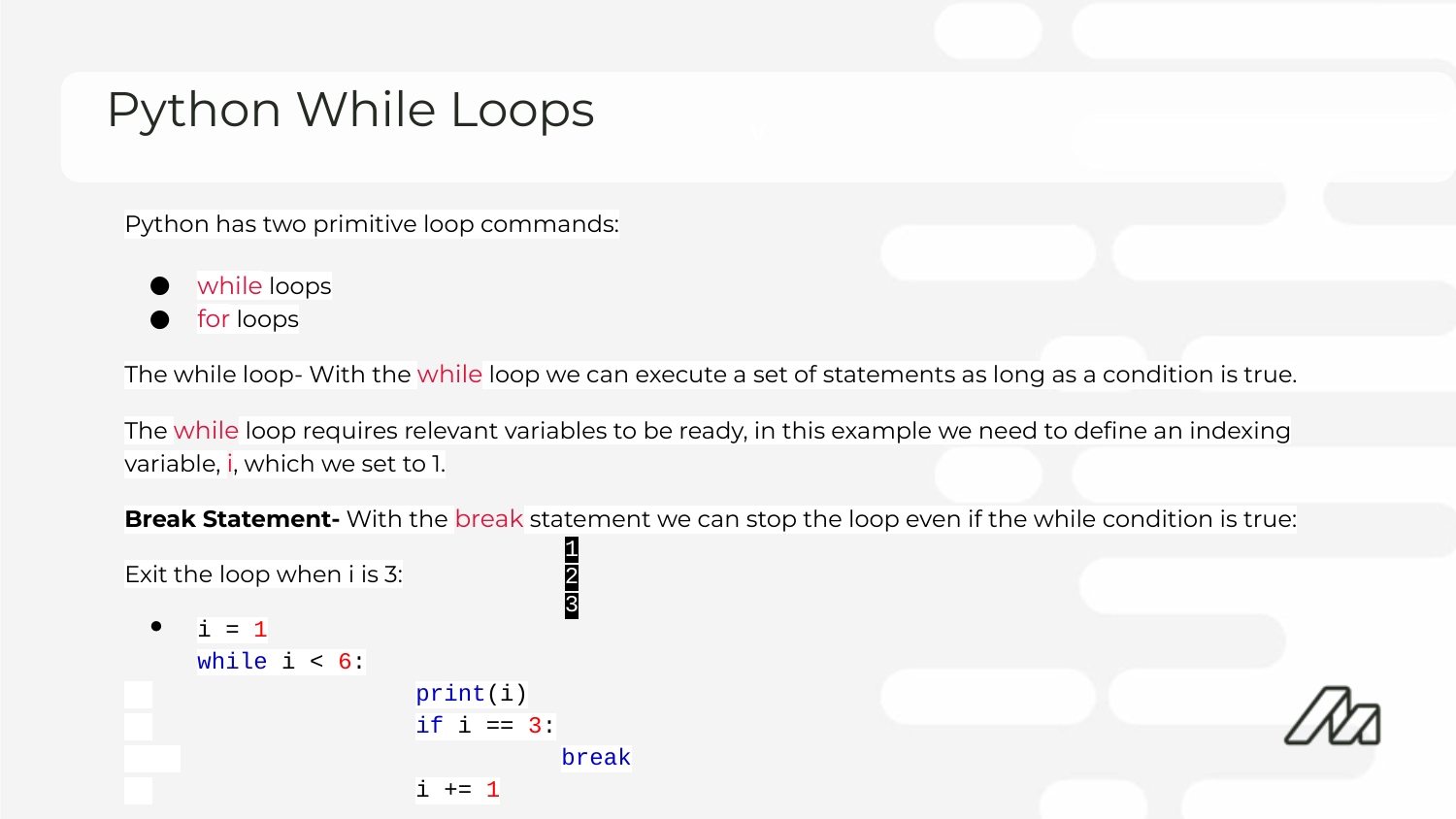

# Python While Loops
Python has two primitive loop commands:
while loops
for loops
The while loop- With the while loop we can execute a set of statements as long as a condition is true.
The while loop requires relevant variables to be ready, in this example we need to define an indexing variable, i, which we set to 1.
Break Statement- With the break statement we can stop the loop even if the while condition is true:
Exit the loop when i is 3:
i = 1
while i < 6:
  		print(i)
  		if i == 3:
    			break
  		i += 1
1
2
3